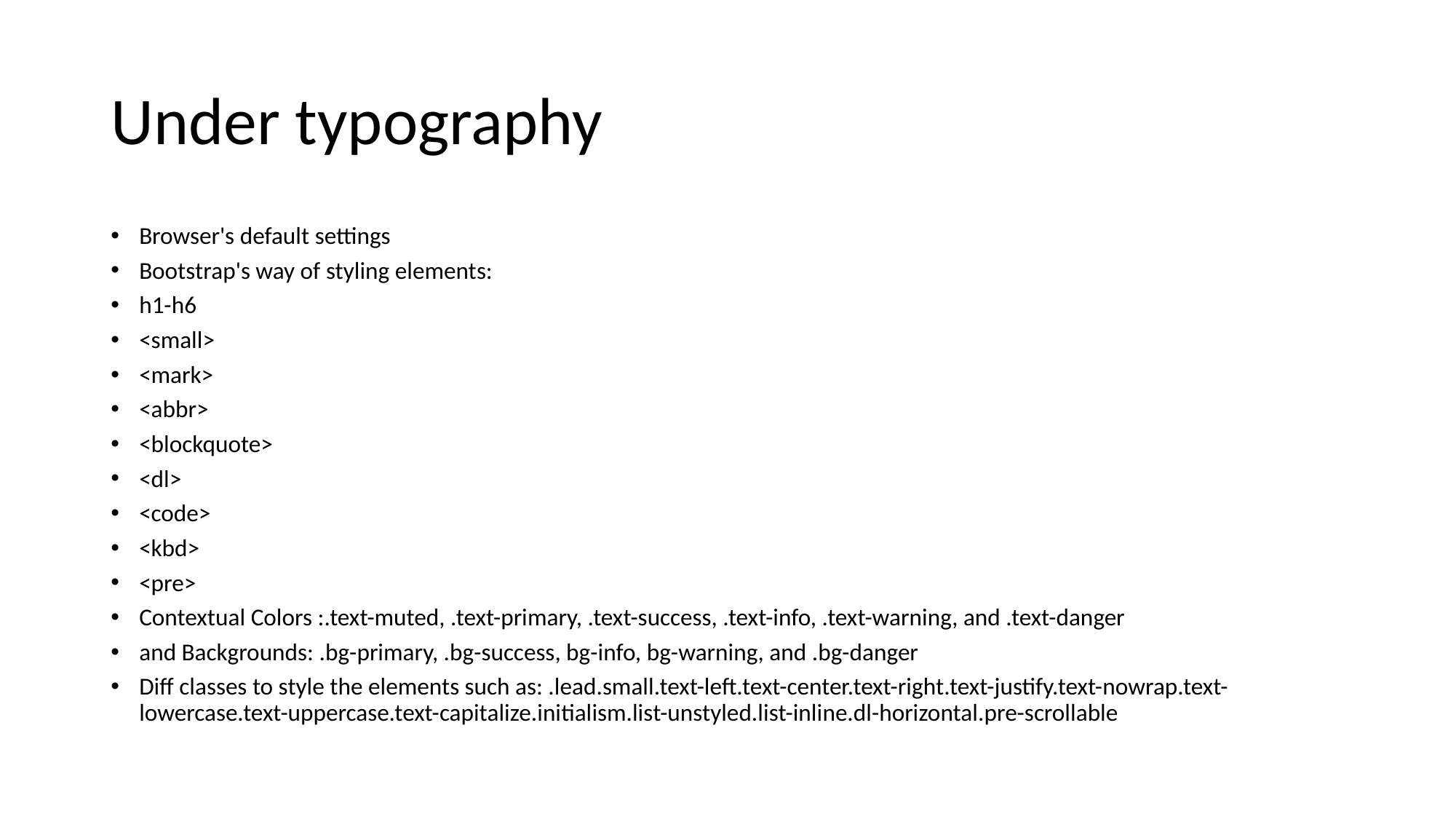

# Under typography
Browser's default settings
Bootstrap's way of styling elements:
h1-h6
<small>
<mark>
<abbr>
<blockquote>
<dl>
<code>
<kbd>
<pre>
Contextual Colors :.text-muted, .text-primary, .text-success, .text-info, .text-warning, and .text-danger
and Backgrounds: .bg-primary, .bg-success, bg-info, bg-warning, and .bg-danger
Diff classes to style the elements such as: .lead.small.text-left.text-center.text-right.text-justify.text-nowrap.text-lowercase.text-uppercase.text-capitalize.initialism.list-unstyled.list-inline.dl-horizontal.pre-scrollable